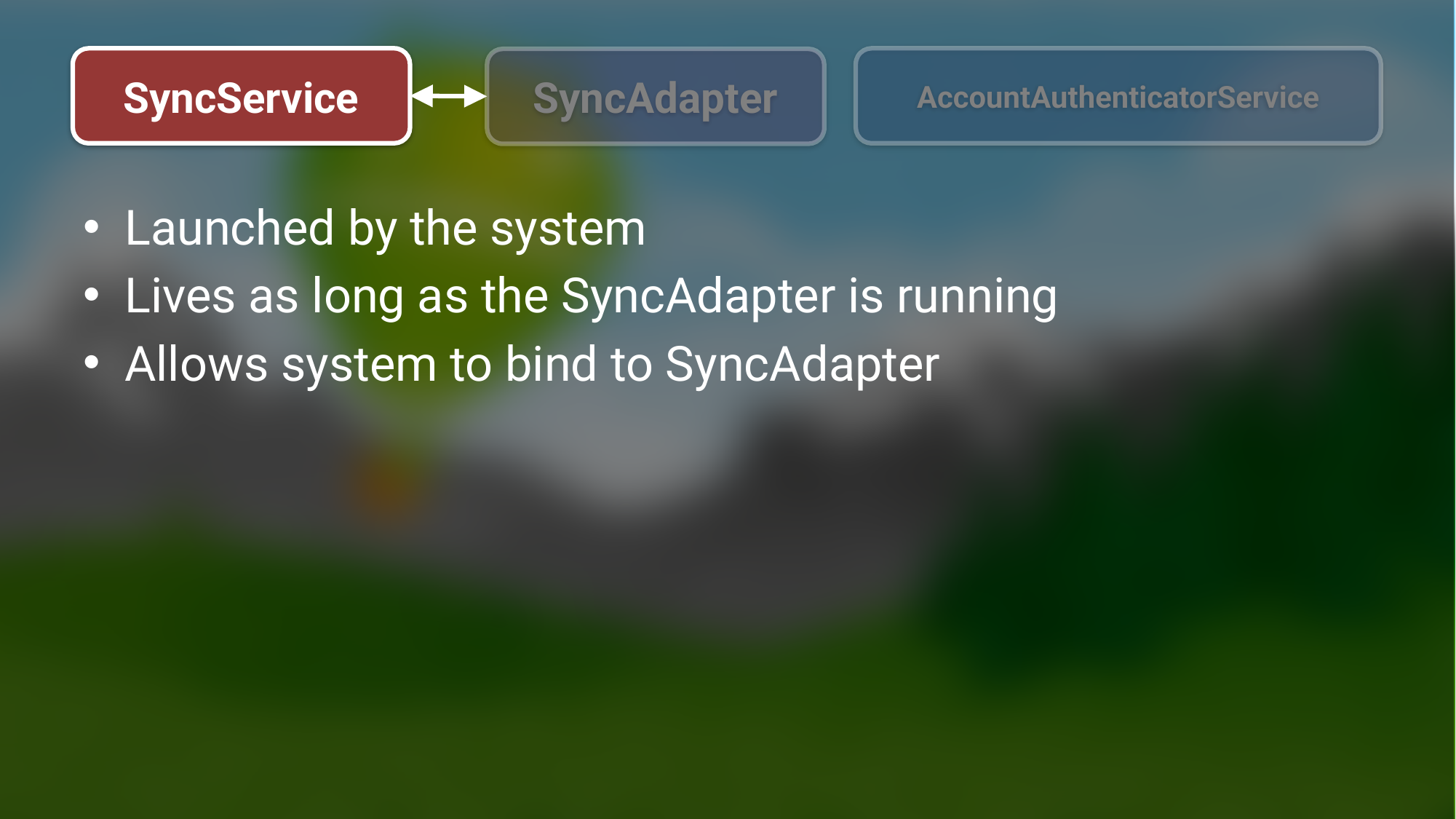

Launched by the system
Lives as long as the SyncAdapter is running
Allows system to bind to SyncAdapter